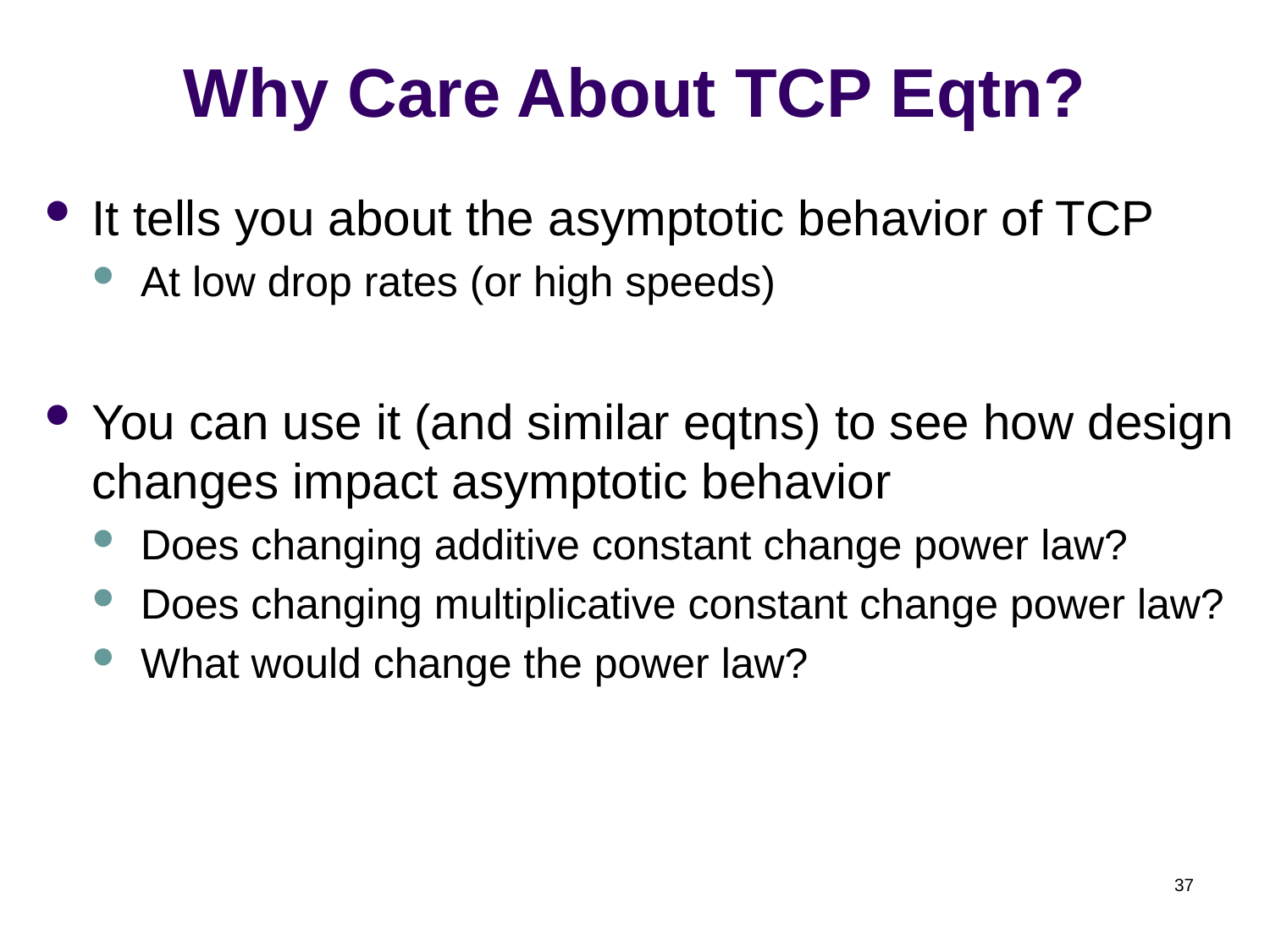

# Why Care About TCP Eqtn?
It tells you about the asymptotic behavior of TCP
At low drop rates (or high speeds)

You can use it (and similar eqtns) to see how design changes impact asymptotic behavior
Does changing additive constant change power law?
Does changing multiplicative constant change power law?
What would change the power law?
37